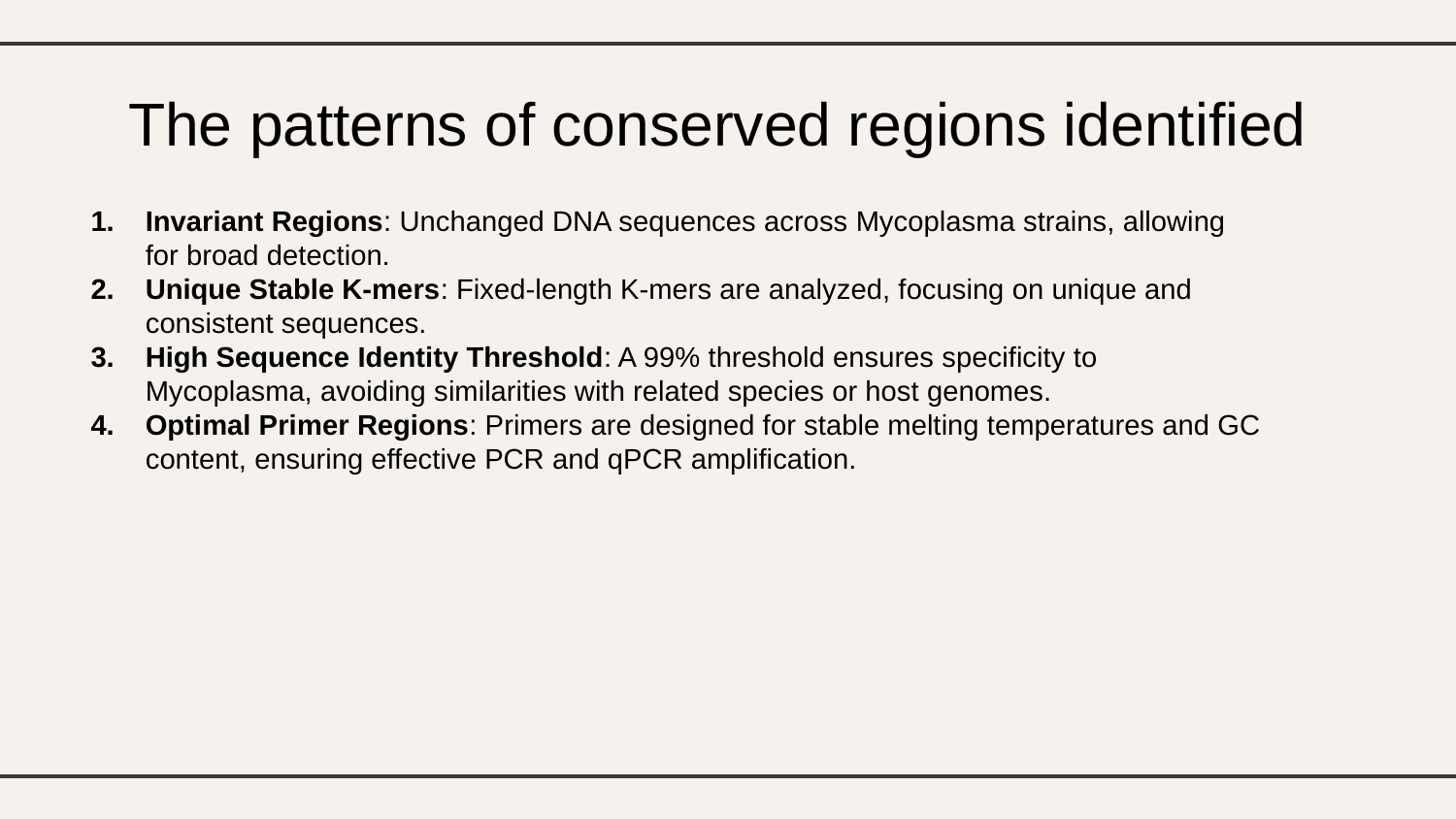

# The patterns of conserved regions identified

Invariant Regions: Unchanged DNA sequences across Mycoplasma strains, allowing for broad detection.
Unique Stable K-mers: Fixed-length K-mers are analyzed, focusing on unique and consistent sequences.
High Sequence Identity Threshold: A 99% threshold ensures specificity to Mycoplasma, avoiding similarities with related species or host genomes.
Optimal Primer Regions: Primers are designed for stable melting temperatures and GC content, ensuring effective PCR and qPCR amplification.